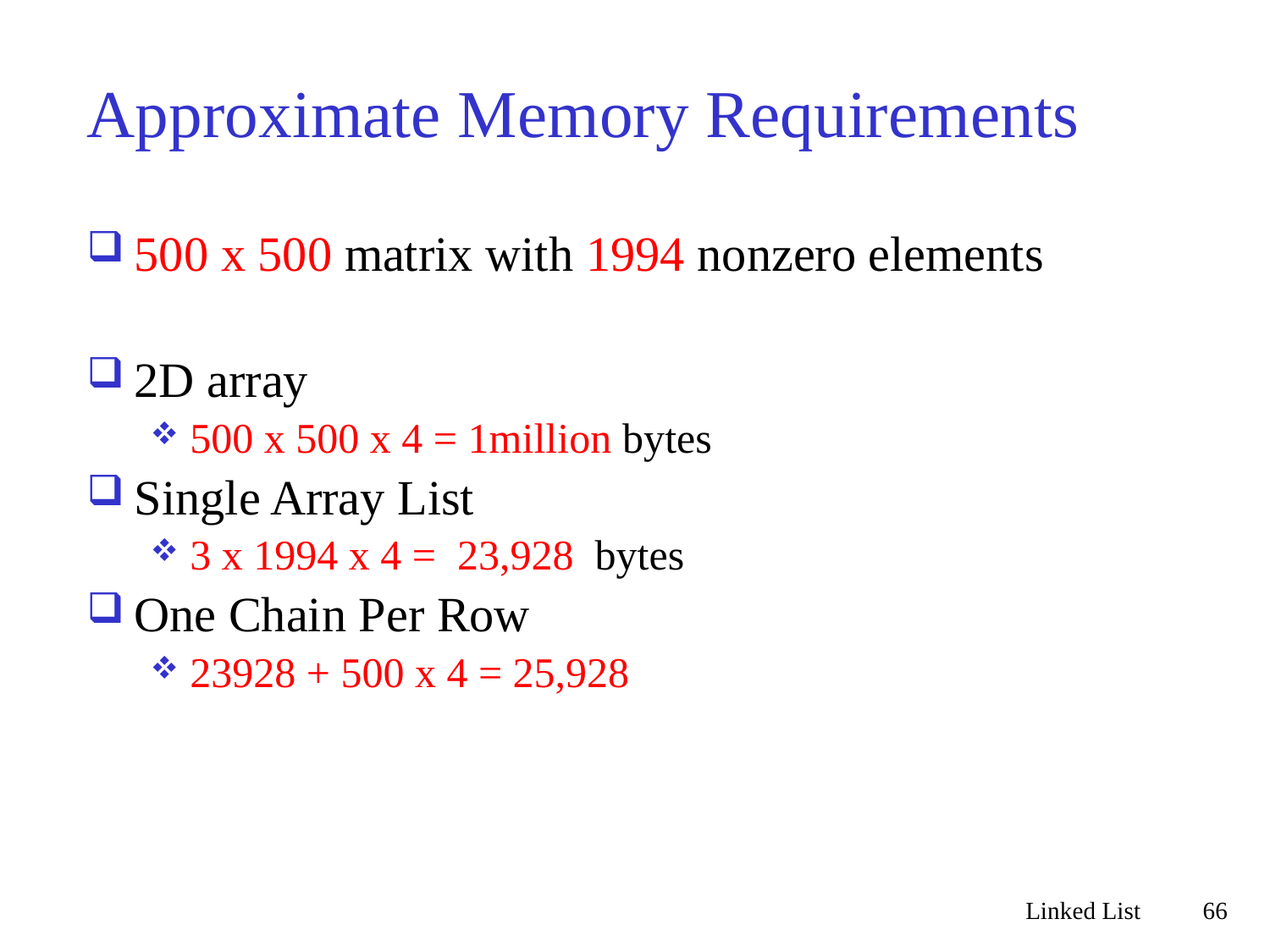

# Approximate Memory Requirements
500 x 500 matrix with 1994 nonzero elements

2D array
500 x 500 x 4 = 1million bytes
Single Array List
3 x 1994 x 4 =  23,928  bytes
One Chain Per Row
23928 + 500 x 4 = 25,928
Linked List
66